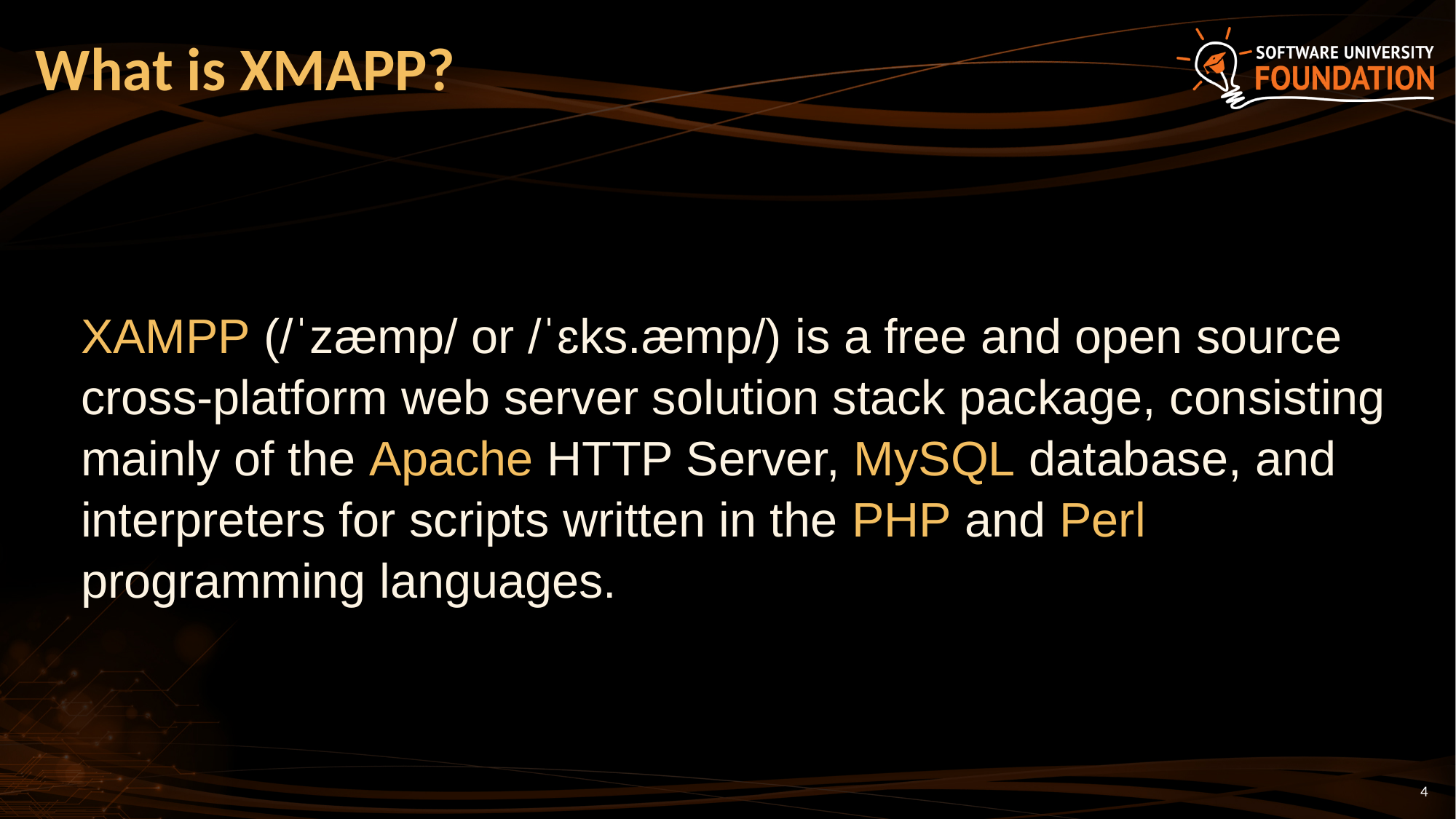

# What is XMAPP?
XAMPP (/ˈzæmp/ or /ˈɛks.æmp/) is a free and open source cross-platform web server solution stack package, consisting mainly of the Apache HTTP Server, MySQL database, and interpreters for scripts written in the PHP and Perl programming languages.
4